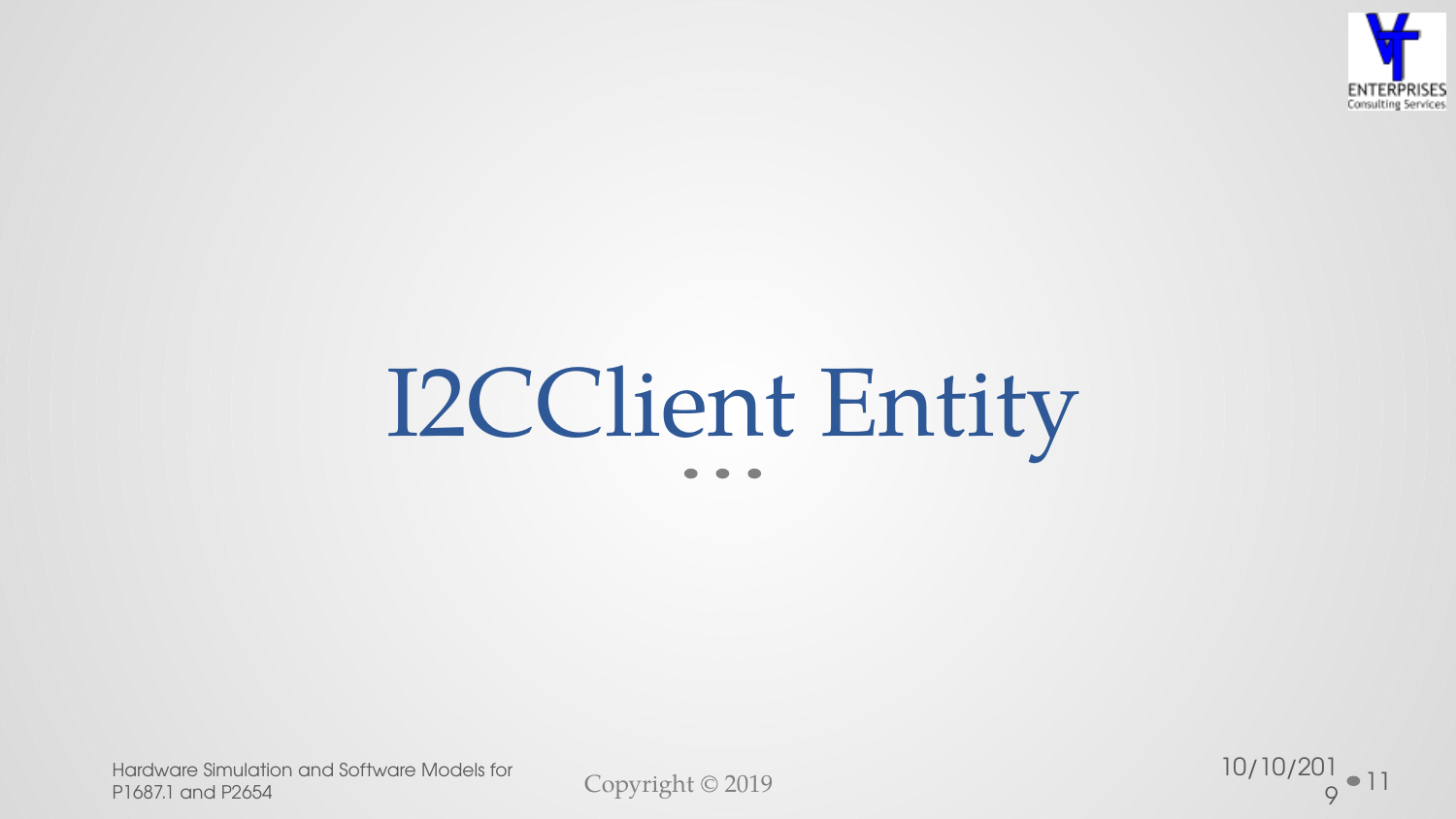

# I2CClient Entity

Hardware Simulation and Software Models for P1687.1 and P2654
10/10/2019
11